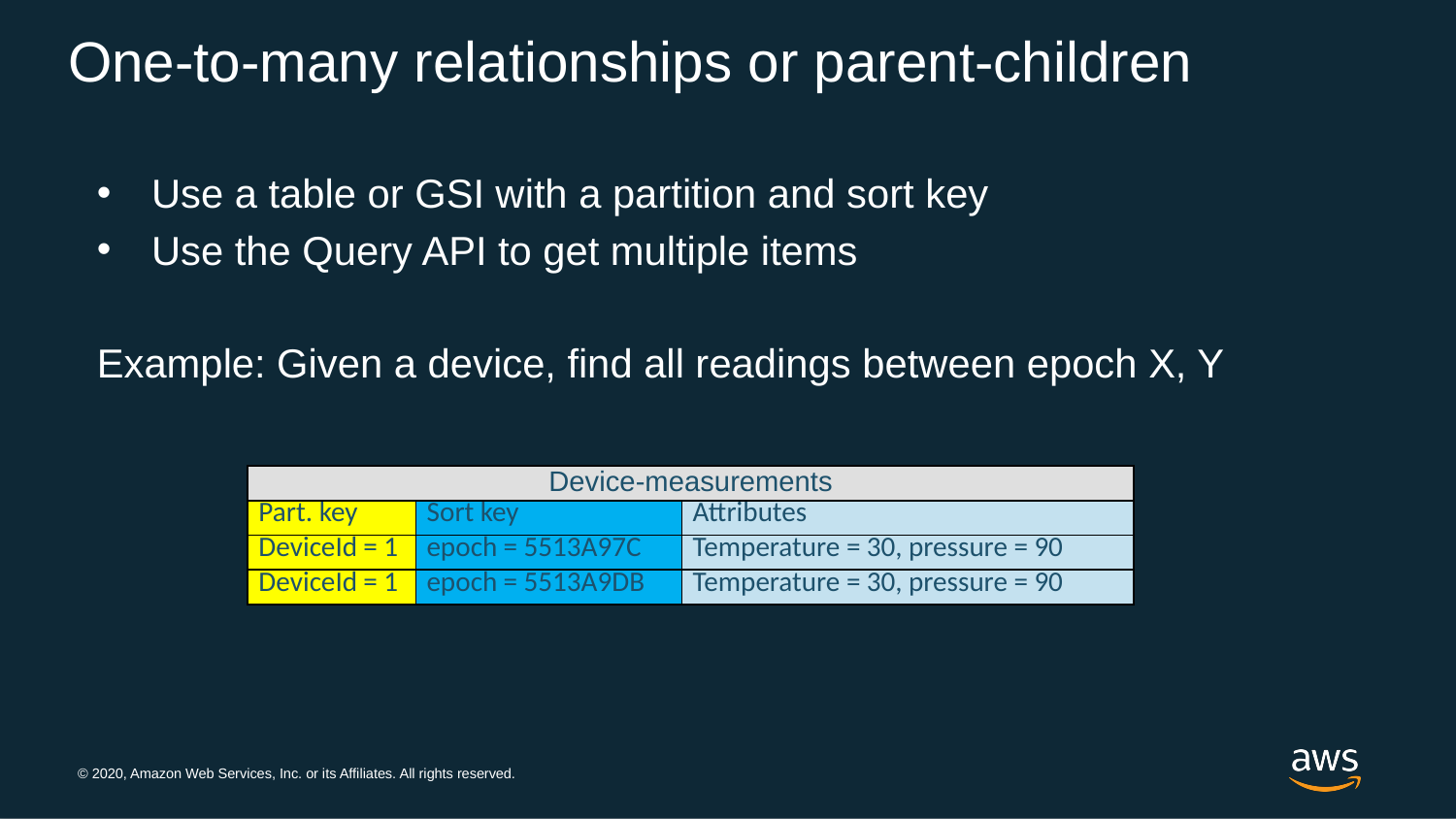

# One-to-many relationships or parent-children
Use a table or GSI with a partition and sort key
Use the Query API to get multiple items

Example: Given a device, find all readings between epoch X, Y
| Device-measurements |  |  |
| --- | --- | --- |
| Part. key | Sort key | Attributes |
| DeviceId = 1 | epoch = 5513A97C | Temperature = 30, pressure = 90 |
| DeviceId = 1 | epoch = 5513A9DB | Temperature = 30, pressure = 90 |